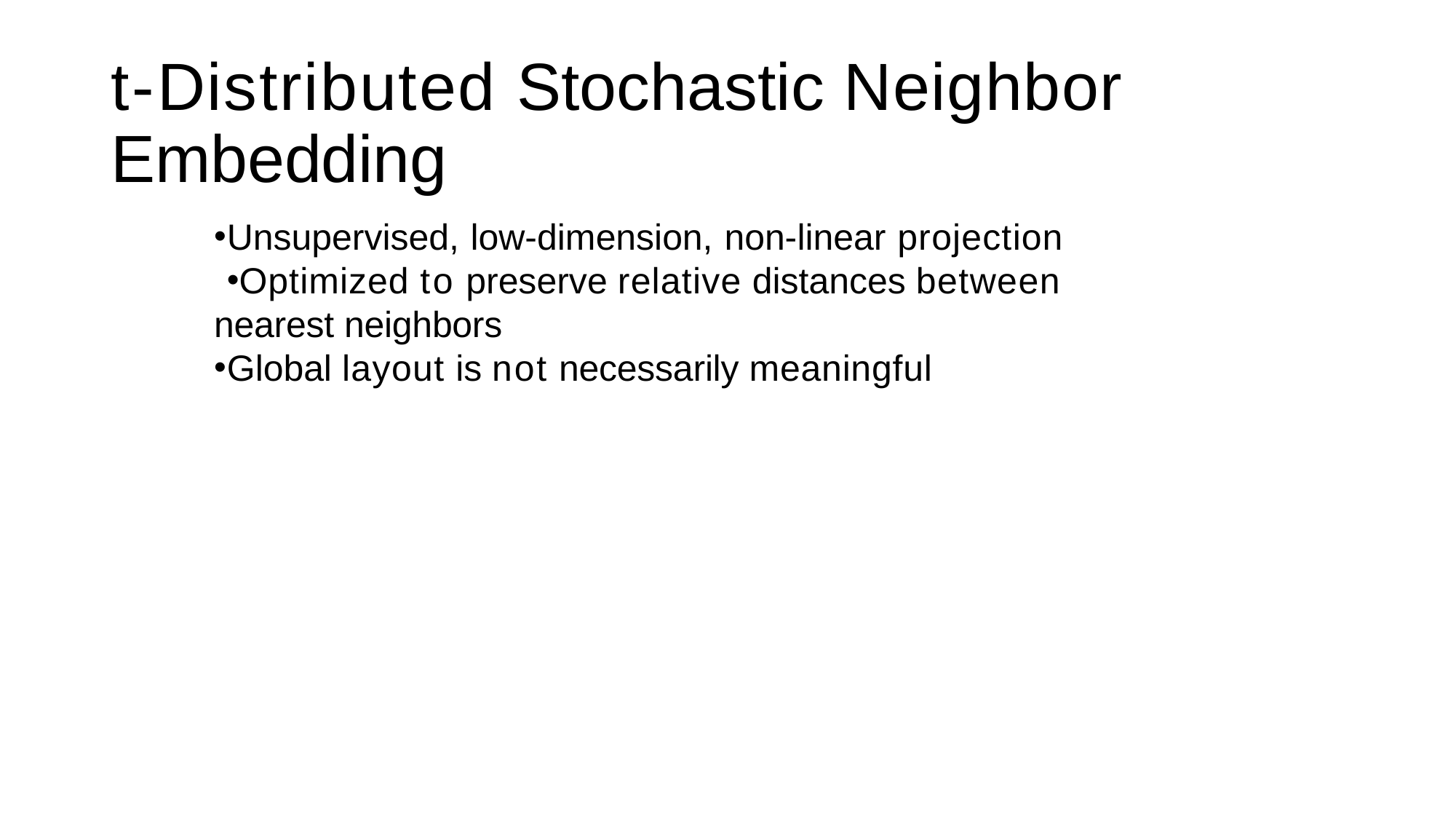

# t-Distributed Stochastic Neighbor Embedding
Unsupervised, low-dimension, non-linear projection
Optimized to preserve relative distances between nearest neighbors
Global layout is not necessarily meaningful